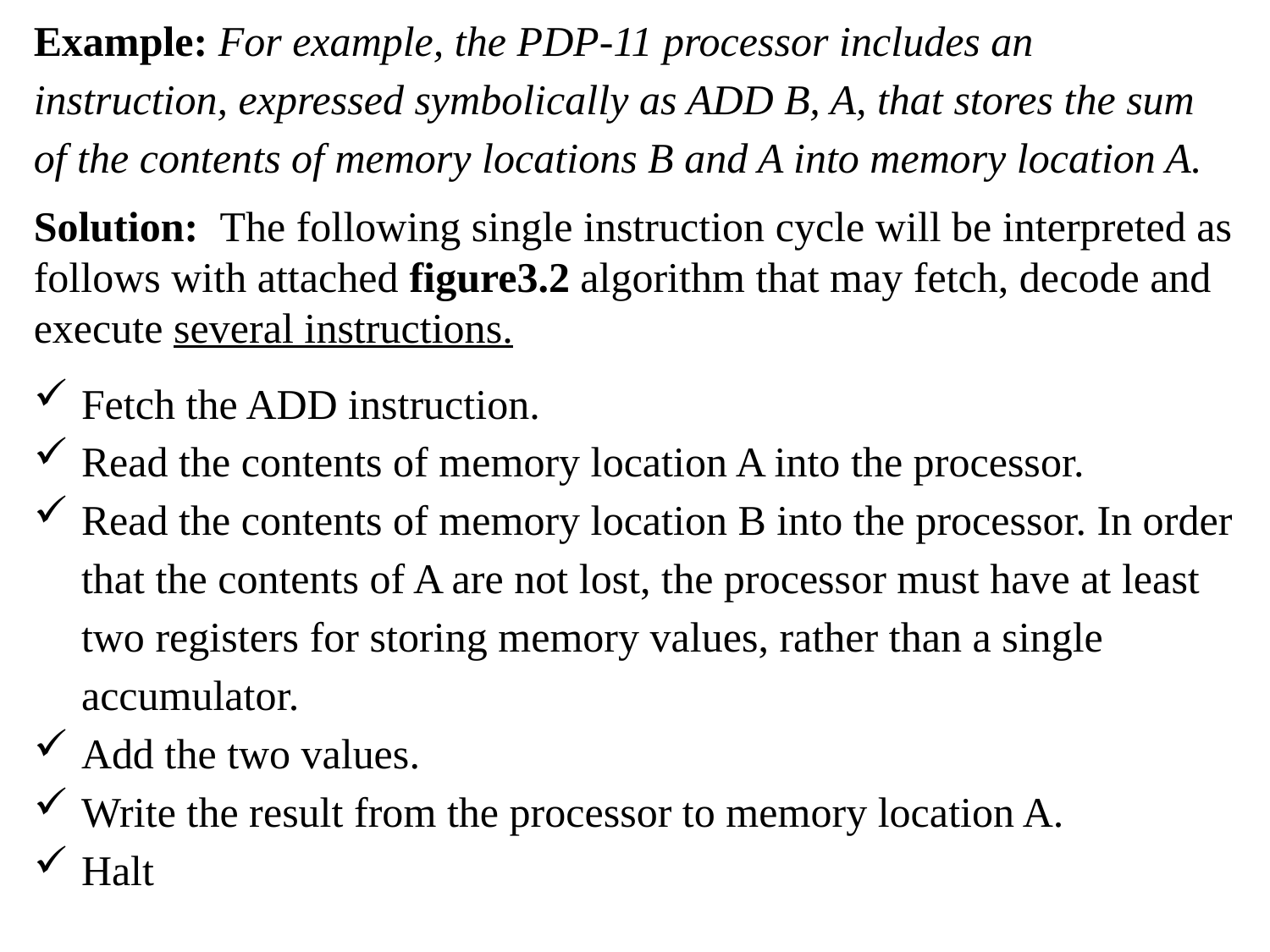

Example: For example, the PDP-11 processor includes an instruction, expressed symbolically as ADD B, A, that stores the sum of the contents of memory locations B and A into memory location A.
Solution:  The following single instruction cycle will be interpreted as follows with attached figure3.2 algorithm that may fetch, decode and execute several instructions.
Fetch the ADD instruction.
Read the contents of memory location A into the processor.
Read the contents of memory location B into the processor. In order that the contents of A are not lost, the processor must have at least two registers for storing memory values, rather than a single accumulator.
Add the two values.
Write the result from the processor to memory location A.
Halt